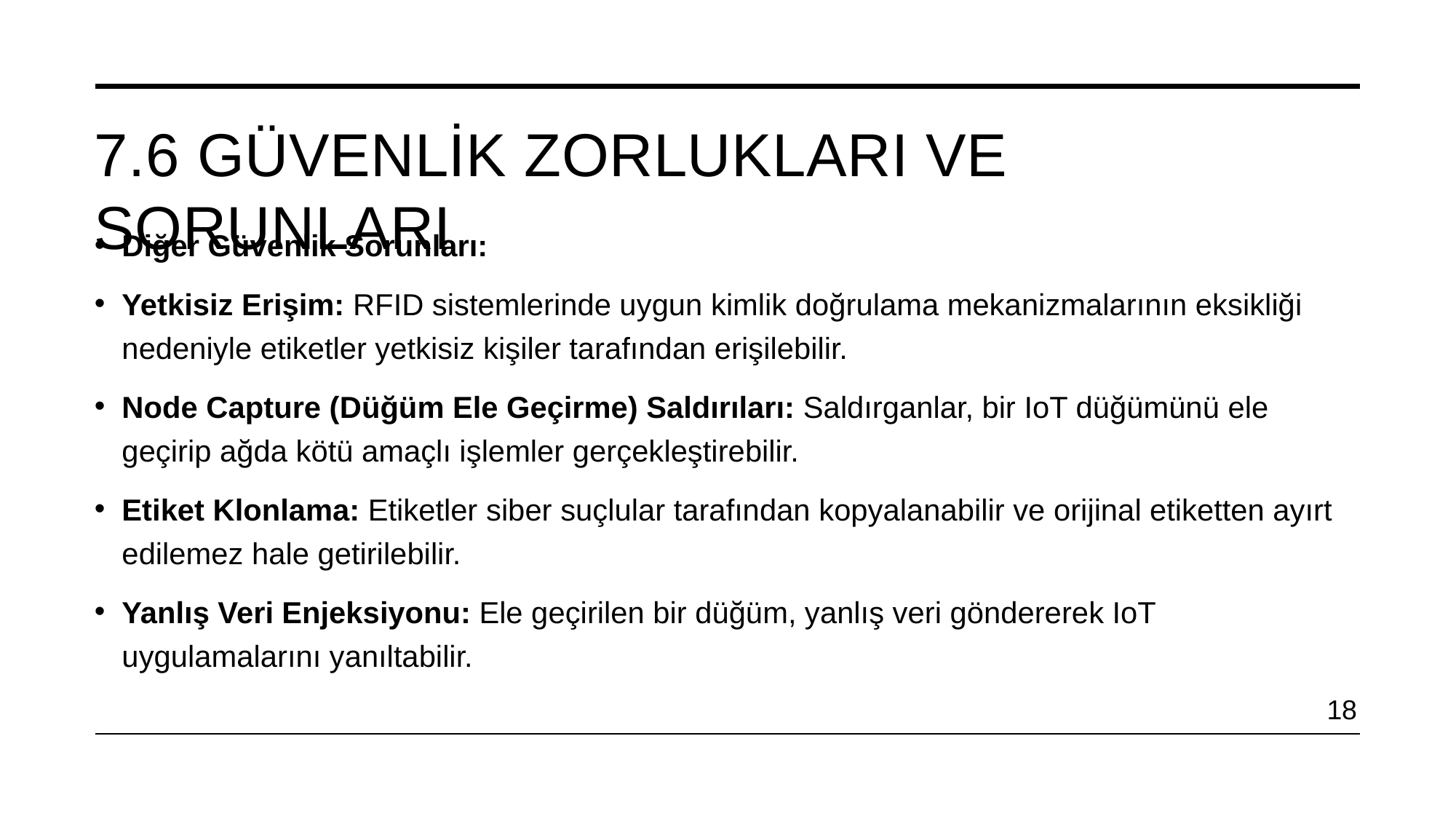

# 7.6 Güvenlik Zorlukları ve Sorunları
Diğer Güvenlik Sorunları:
Yetkisiz Erişim: RFID sistemlerinde uygun kimlik doğrulama mekanizmalarının eksikliği nedeniyle etiketler yetkisiz kişiler tarafından erişilebilir.
Node Capture (Düğüm Ele Geçirme) Saldırıları: Saldırganlar, bir IoT düğümünü ele geçirip ağda kötü amaçlı işlemler gerçekleştirebilir.
Etiket Klonlama: Etiketler siber suçlular tarafından kopyalanabilir ve orijinal etiketten ayırt edilemez hale getirilebilir.
Yanlış Veri Enjeksiyonu: Ele geçirilen bir düğüm, yanlış veri göndererek IoT uygulamalarını yanıltabilir.

18